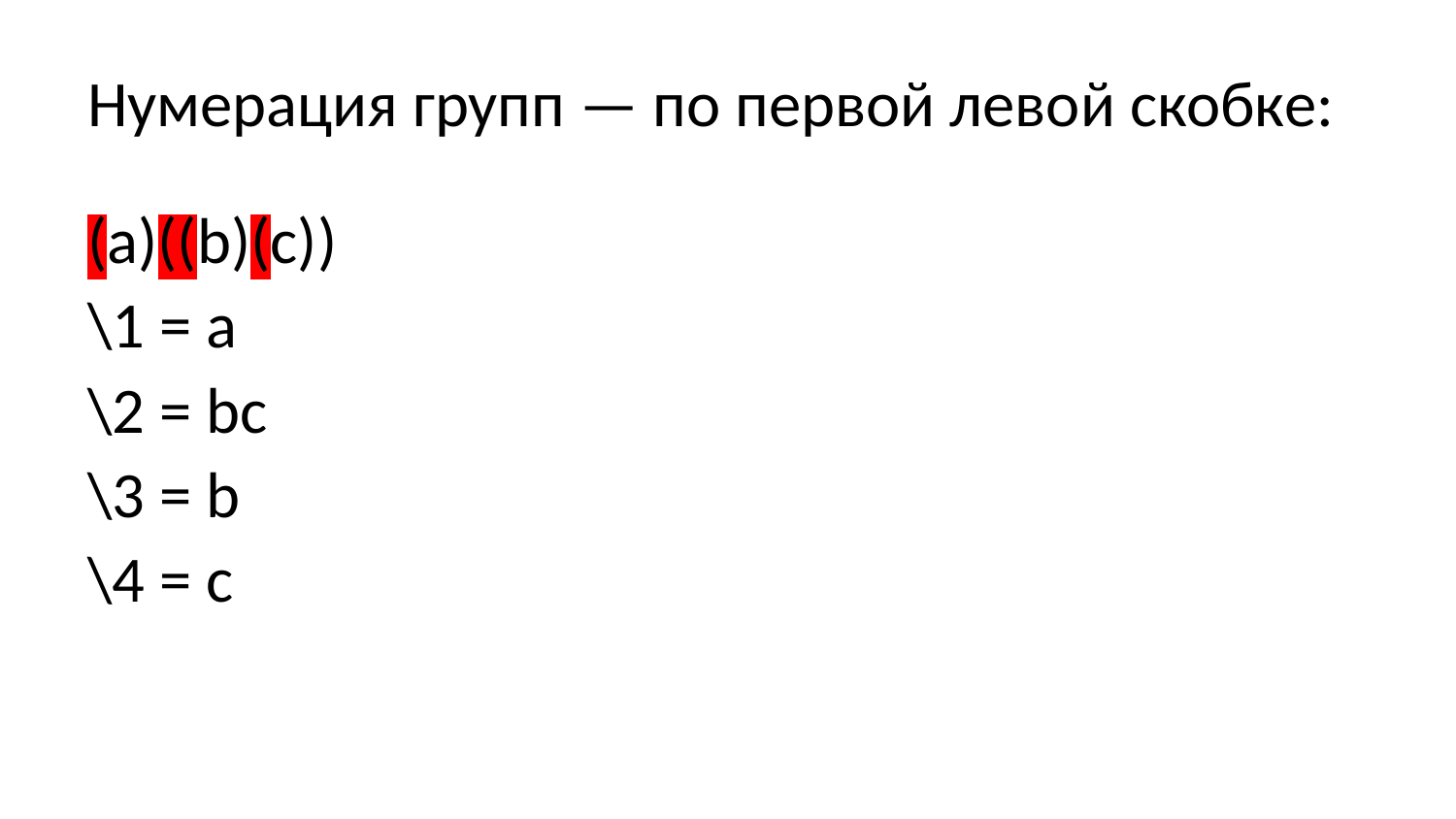

# Нумерация групп — по первой левой скобке:
(a)((b)(c))
\1 = a
\2 = bc
\3 = b
\4 = с